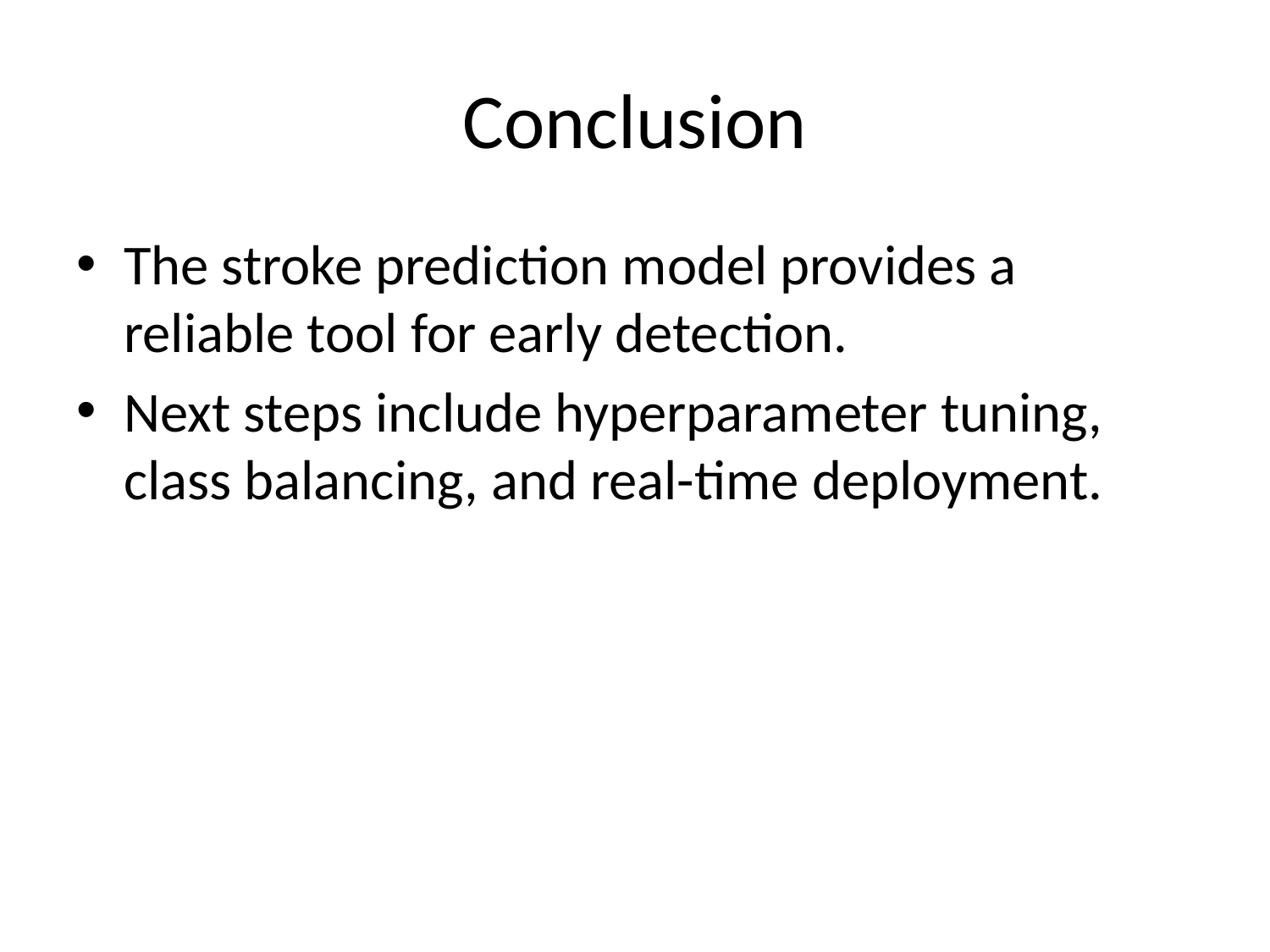

# Conclusion
The stroke prediction model provides a reliable tool for early detection.
Next steps include hyperparameter tuning, class balancing, and real-time deployment.